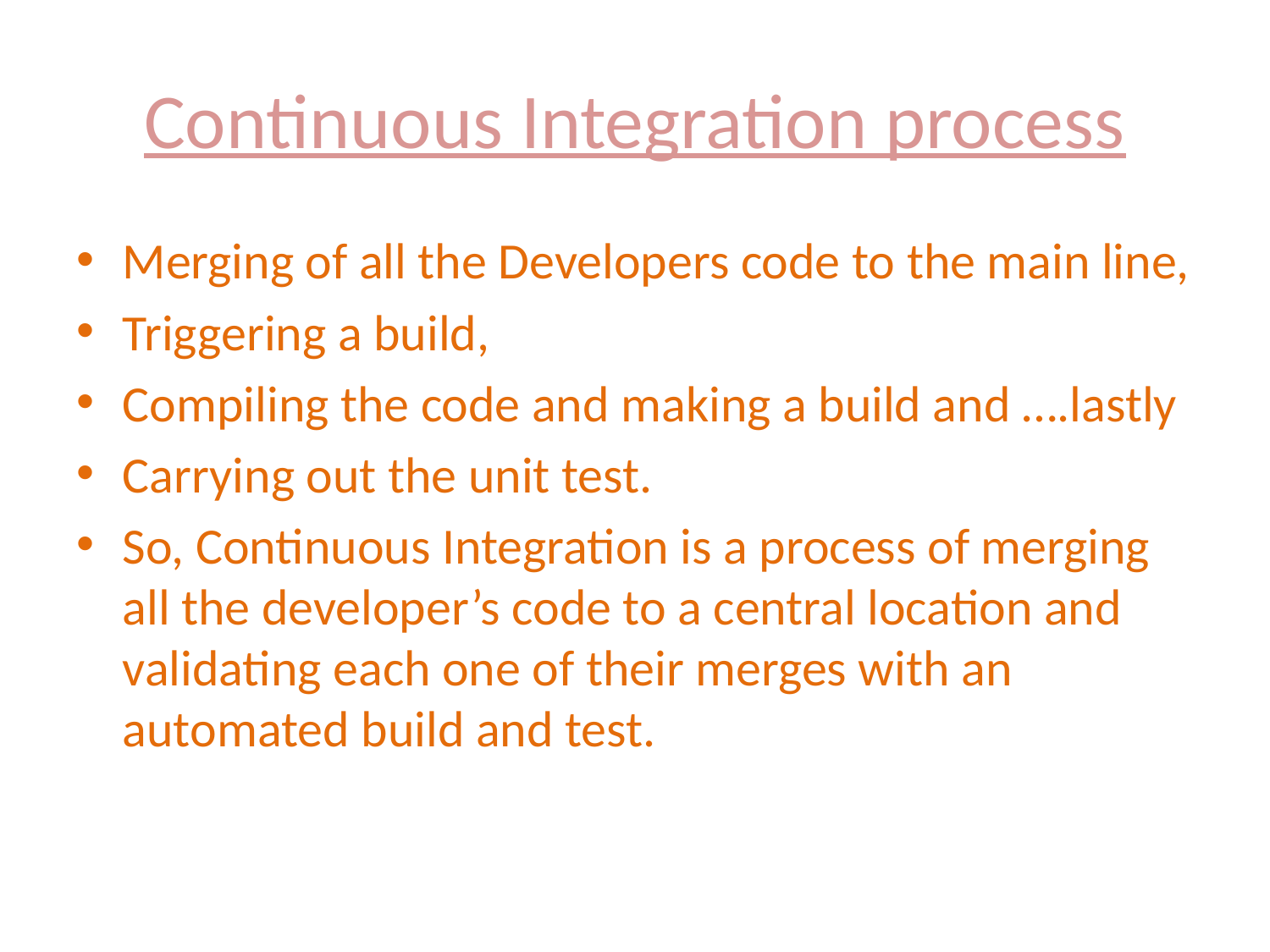

# Continuous Integration process
Merging of all the Developers code to the main line,
Triggering a build,
Compiling the code and making a build and ….lastly
Carrying out the unit test.
So, Continuous Integration is a process of merging all the developer’s code to a central location and validating each one of their merges with an automated build and test.